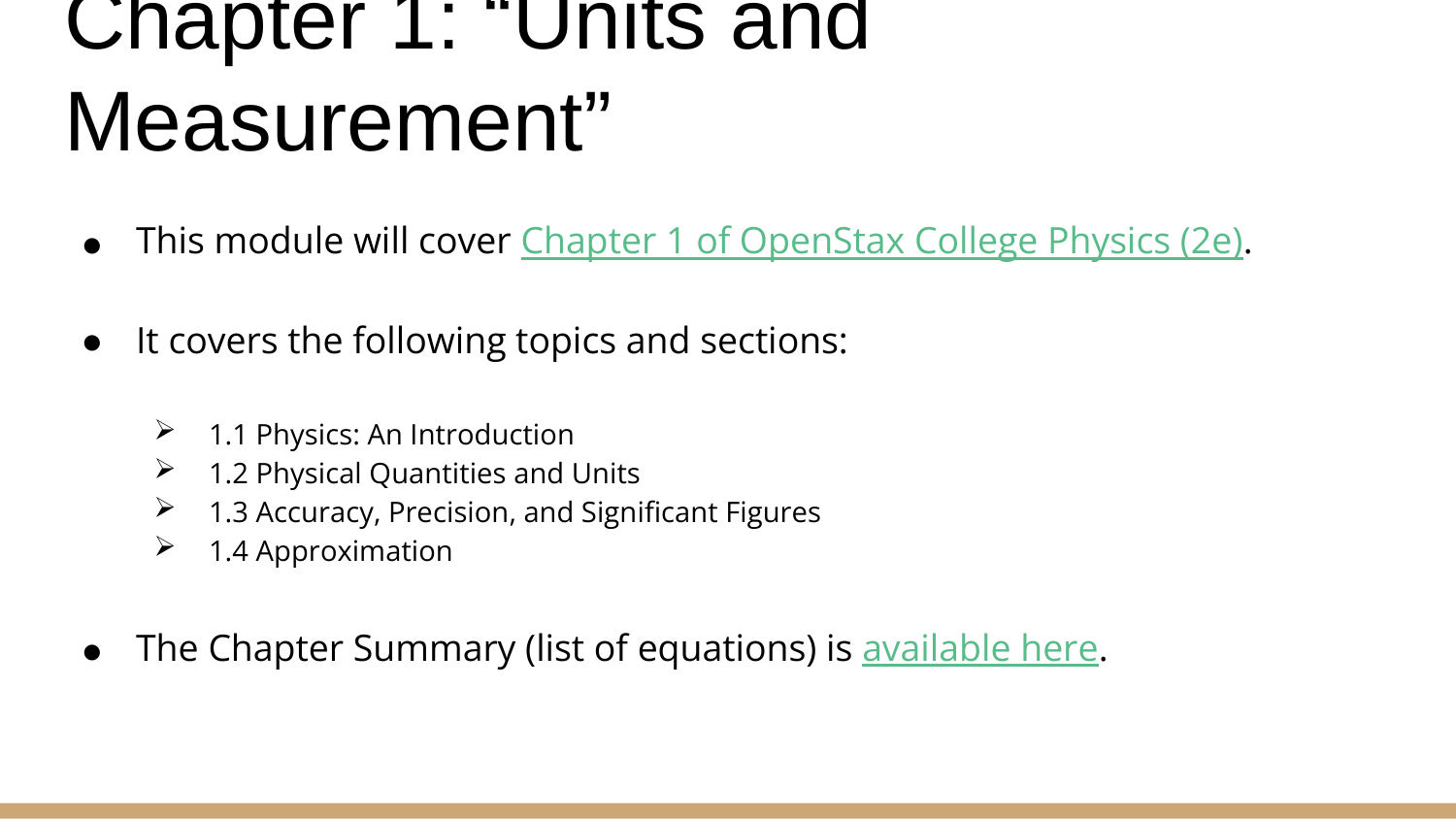

# Chapter 1: “Units and Measurement”
This module will cover Chapter 1 of OpenStax College Physics (2e).
It covers the following topics and sections:
1.1 Physics: An Introduction
1.2 Physical Quantities and Units
1.3 Accuracy, Precision, and Significant Figures
1.4 Approximation
The Chapter Summary (list of equations) is available here.